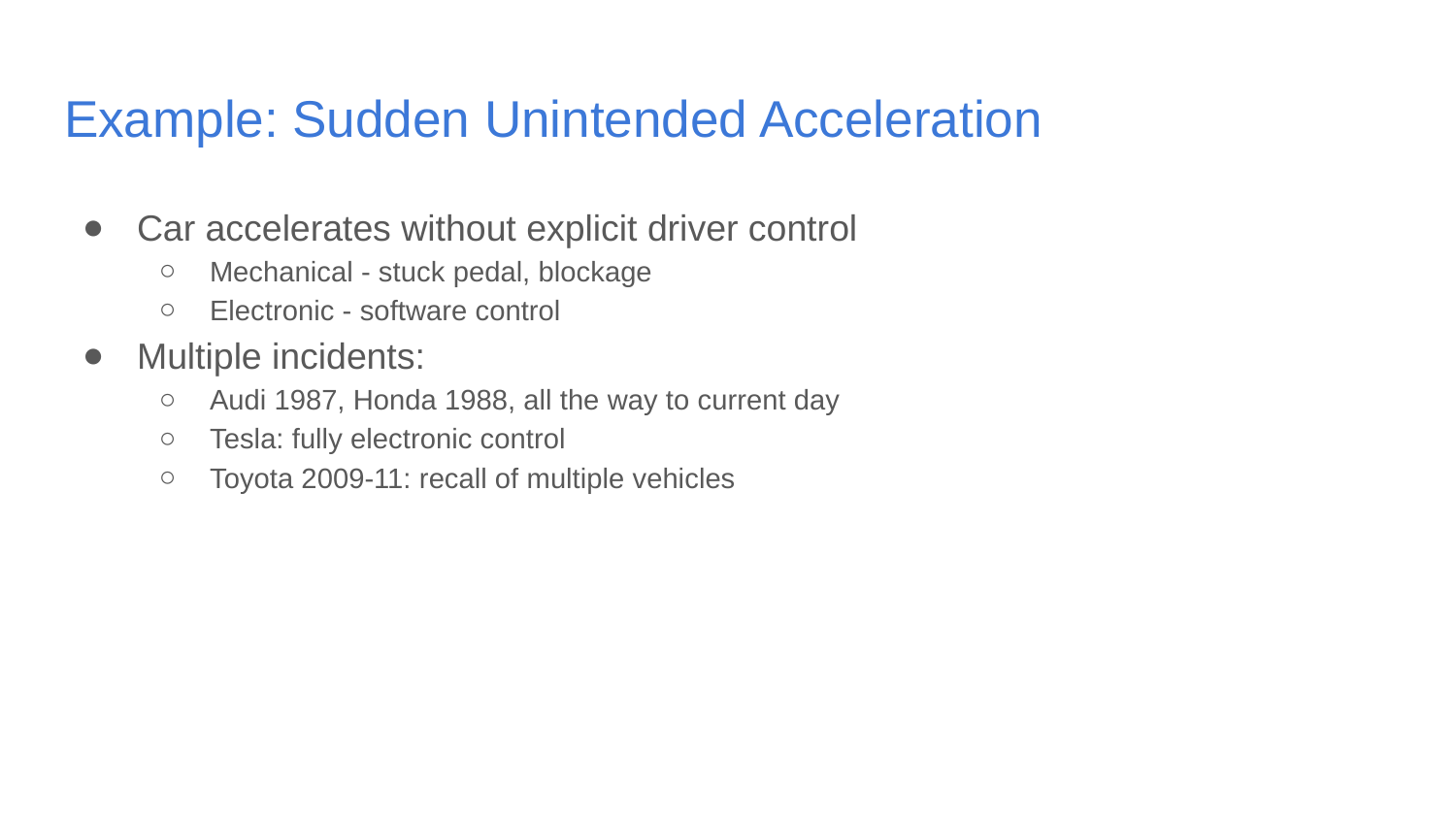

# Example: Sudden Unintended Acceleration
Car accelerates without explicit driver control
Mechanical - stuck pedal, blockage
Electronic - software control
Multiple incidents:
Audi 1987, Honda 1988, all the way to current day
Tesla: fully electronic control
Toyota 2009-11: recall of multiple vehicles